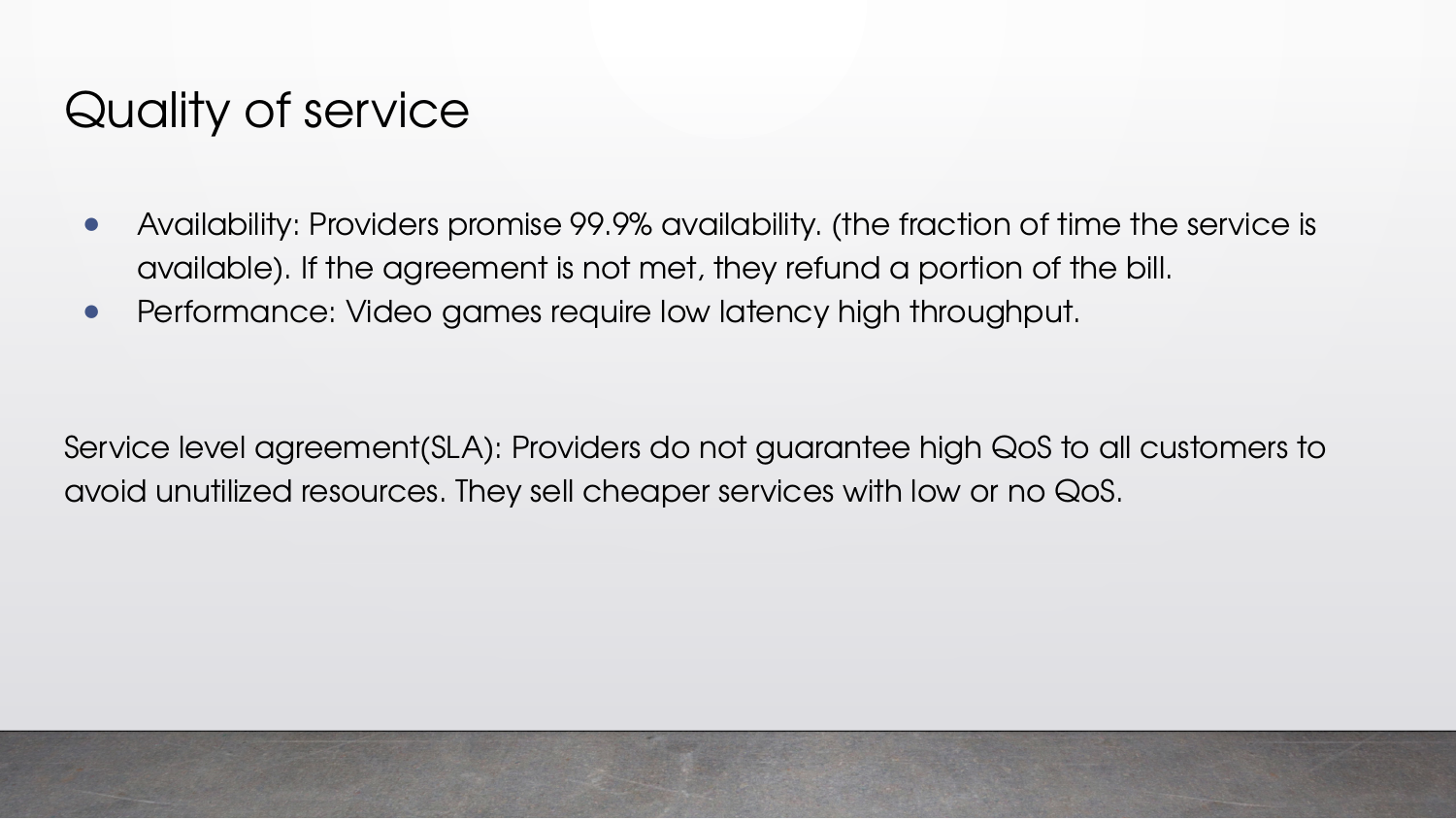

# Quality of service
Availability: Providers promise 99.9% availability. (the fraction of time the service is available). If the agreement is not met, they refund a portion of the bill.
Performance: Video games require low latency high throughput.

Service level agreement(SLA): Providers do not guarantee high QoS to all customers to avoid unutilized resources. They sell cheaper services with low or no QoS.